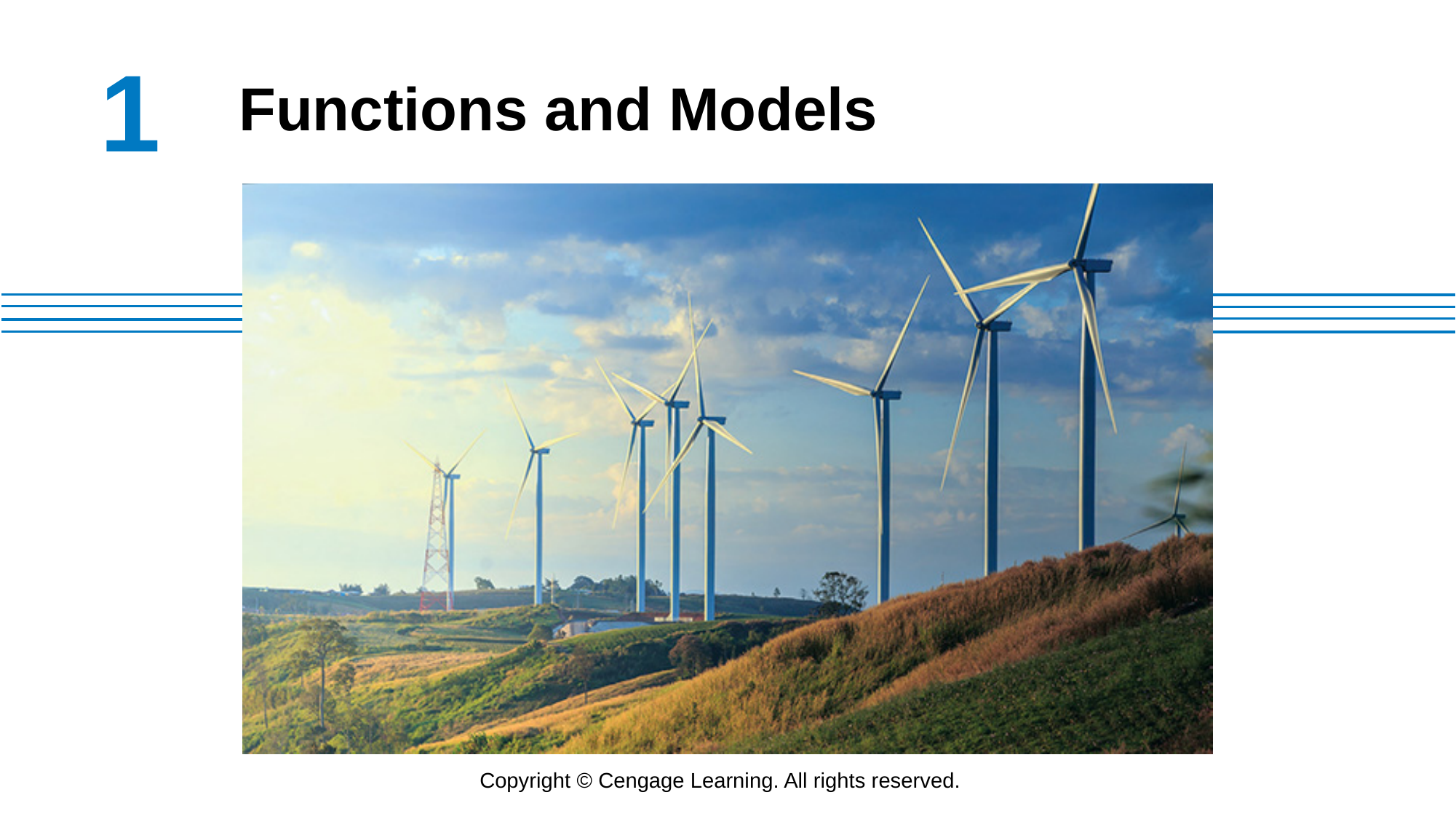

# 1
Functions and Models
Copyright © Cengage Learning. All rights reserved.